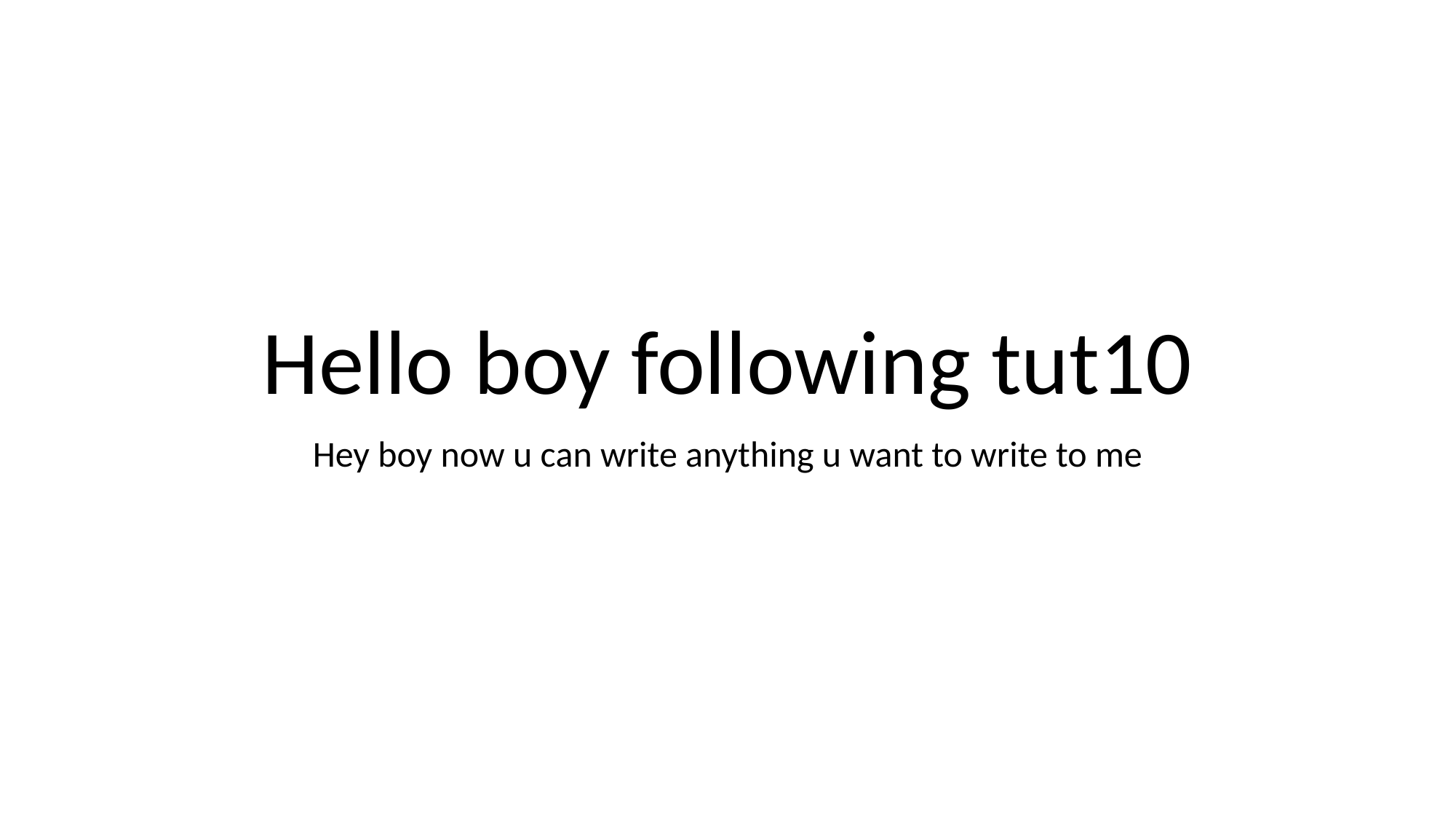

# Hello boy following tut10
Hey boy now u can write anything u want to write to me